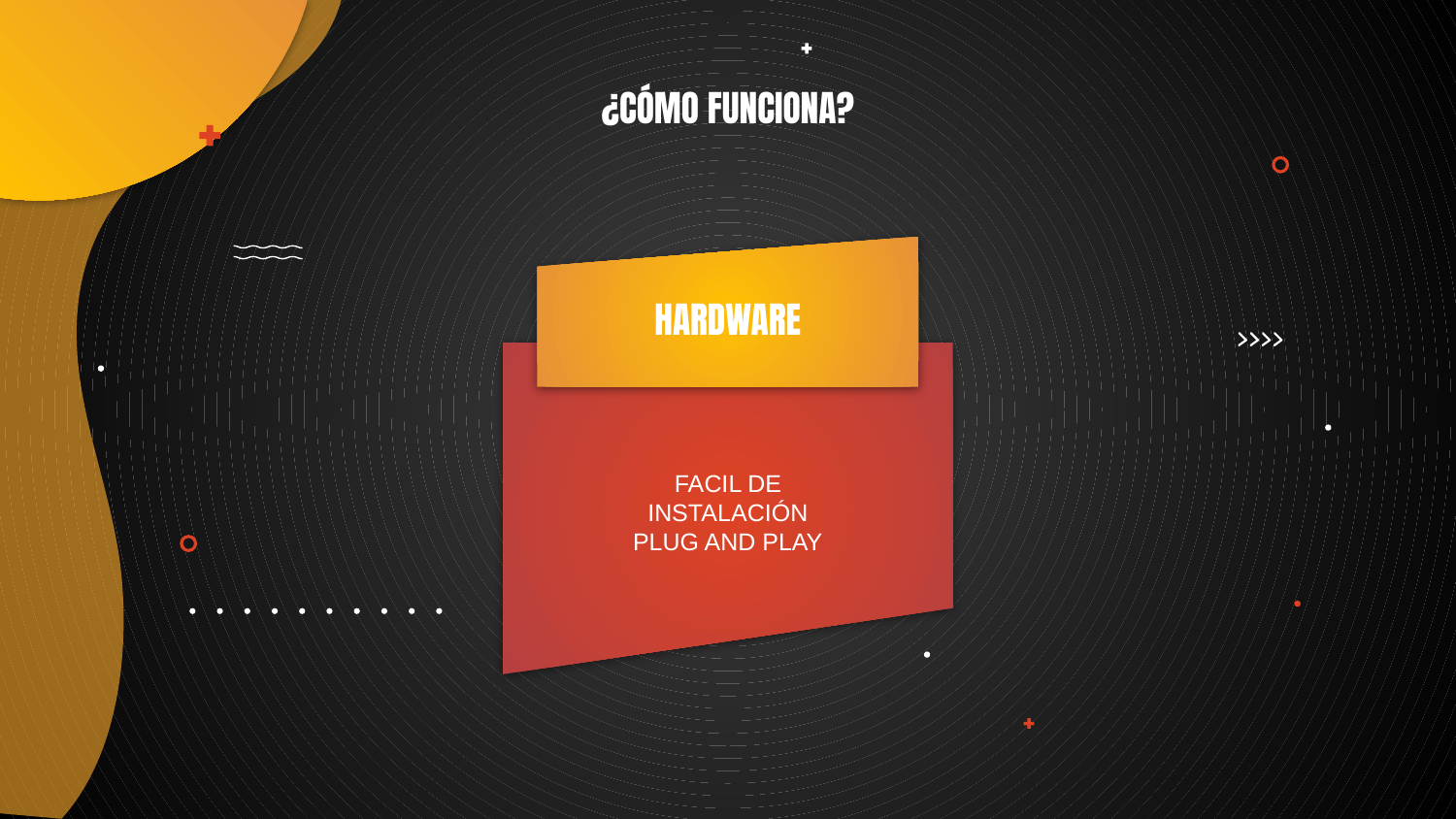

# ¿CÓMO FUNCIONA?

HARDWARE

FACIL DE INSTALACIÓN
PLUG AND PLAY